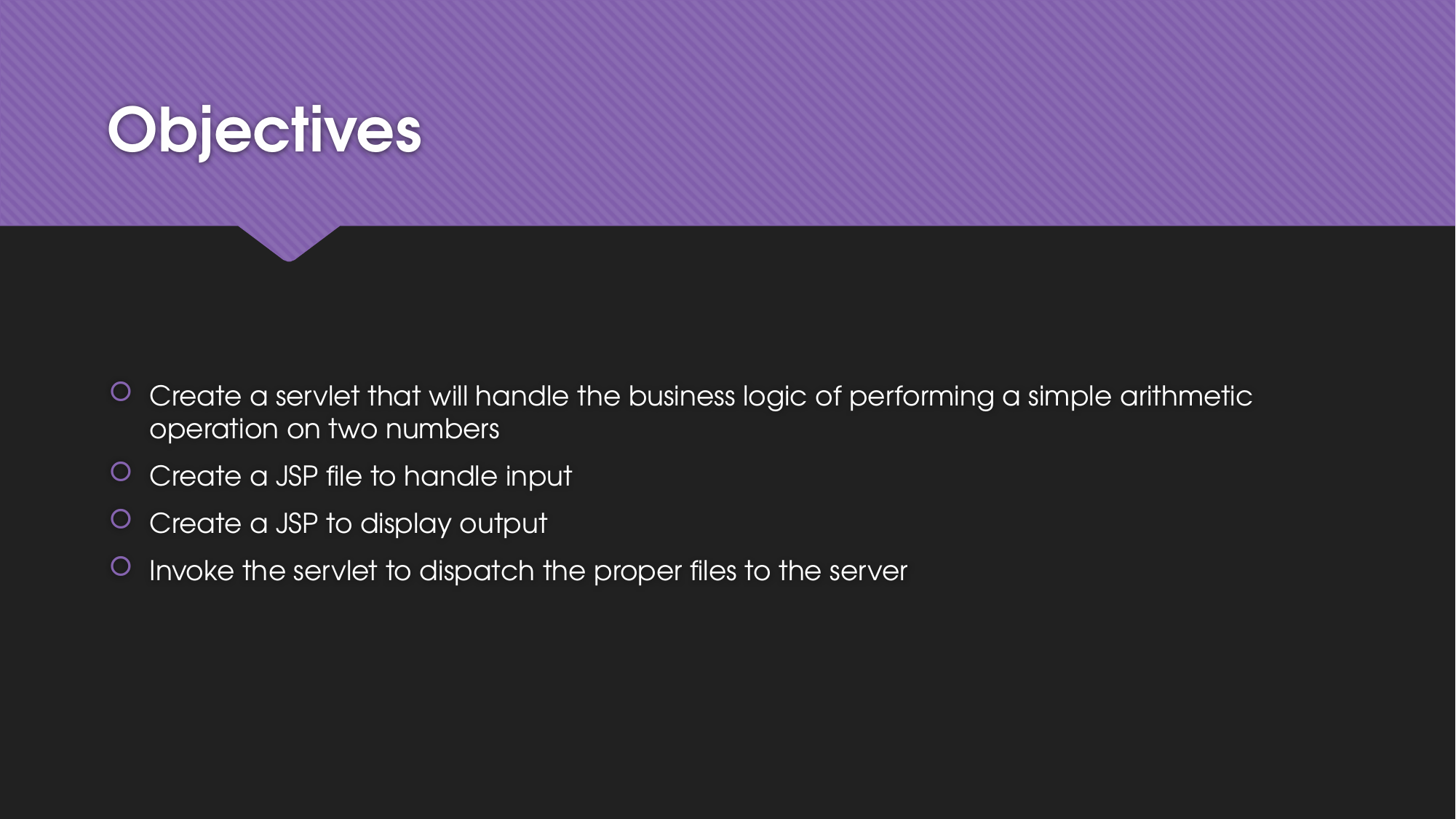

# Objectives
Create a servlet that will handle the business logic of performing a simple arithmetic operation on two numbers
Create a JSP file to handle input
Create a JSP to display output
Invoke the servlet to dispatch the proper files to the server